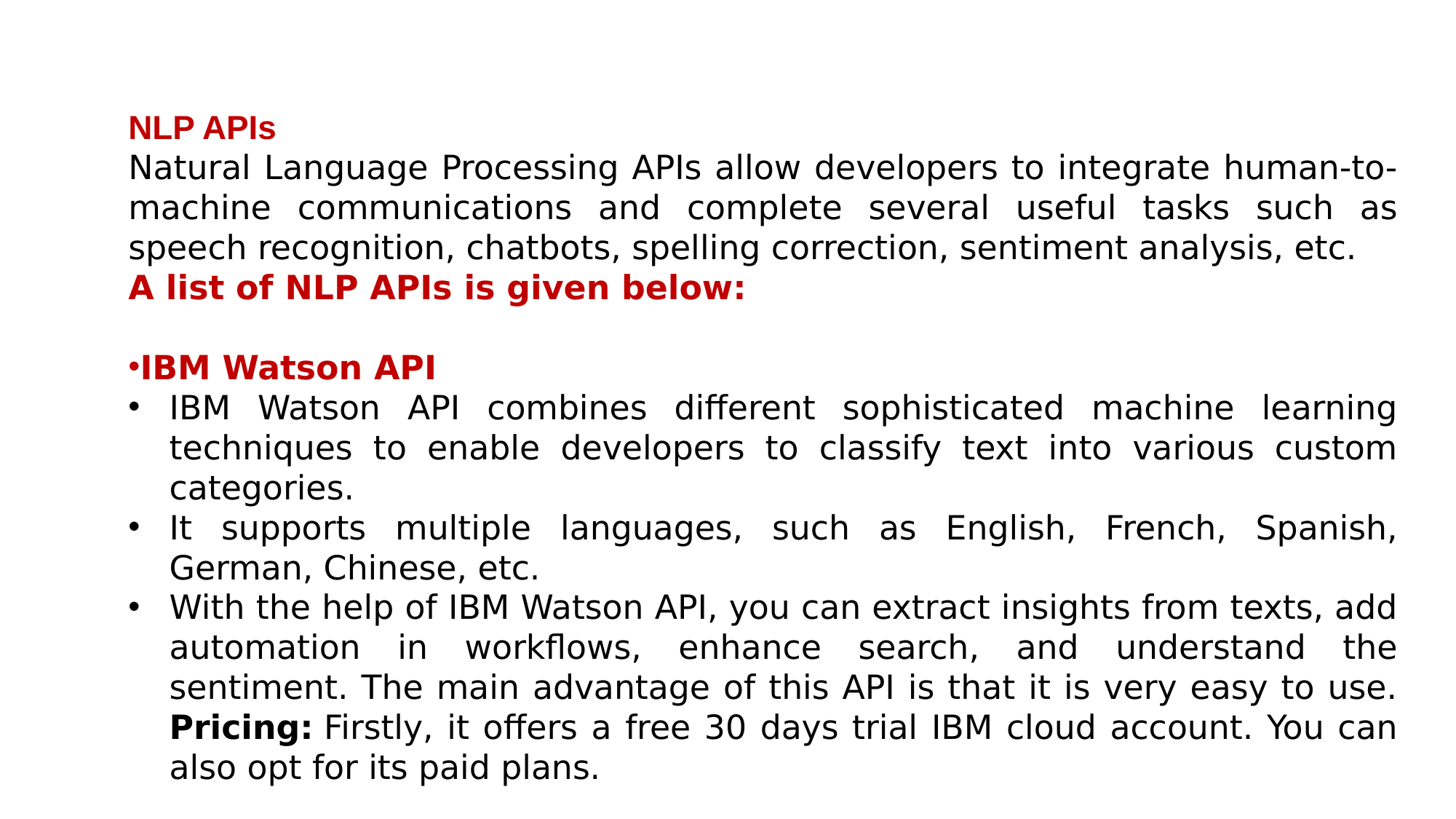

NLP APIs
Natural Language Processing APIs allow developers to integrate human-to-machine communications and complete several useful tasks such as speech recognition, chatbots, spelling correction, sentiment analysis, etc.
A list of NLP APIs is given below:

IBM Watson API
IBM Watson API combines different sophisticated machine learning techniques to enable developers to classify text into various custom categories.
It supports multiple languages, such as English, French, Spanish, German, Chinese, etc.
With the help of IBM Watson API, you can extract insights from texts, add automation in workflows, enhance search, and understand the sentiment. The main advantage of this API is that it is very easy to use.
Pricing: Firstly, it offers a free 30 days trial IBM cloud account. You can also opt for its paid plans.